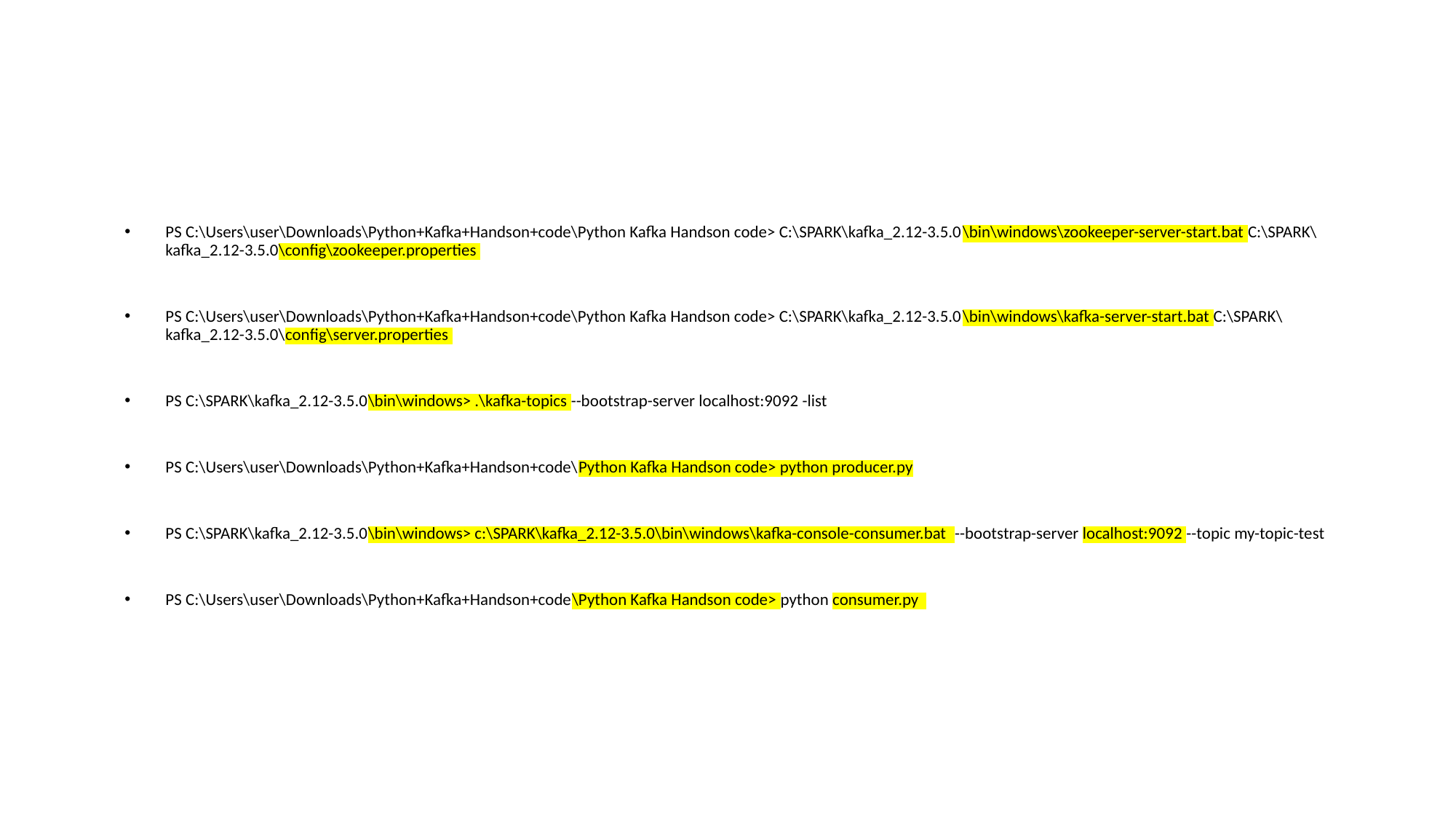

#
PS C:\Users\user\Downloads\Python+Kafka+Handson+code\Python Kafka Handson code> C:\SPARK\kafka_2.12-3.5.0\bin\windows\zookeeper-server-start.bat C:\SPARK\kafka_2.12-3.5.0\config\zookeeper.properties

PS C:\Users\user\Downloads\Python+Kafka+Handson+code\Python Kafka Handson code> C:\SPARK\kafka_2.12-3.5.0\bin\windows\kafka-server-start.bat C:\SPARK\kafka_2.12-3.5.0\config\server.properties

PS C:\SPARK\kafka_2.12-3.5.0\bin\windows> .\kafka-topics --bootstrap-server localhost:9092 -list

PS C:\Users\user\Downloads\Python+Kafka+Handson+code\Python Kafka Handson code> python producer.py

PS C:\SPARK\kafka_2.12-3.5.0\bin\windows> c:\SPARK\kafka_2.12-3.5.0\bin\windows\kafka-console-consumer.bat  --bootstrap-server localhost:9092 --topic my-topic-test

PS C:\Users\user\Downloads\Python+Kafka+Handson+code\Python Kafka Handson code> python consumer.py